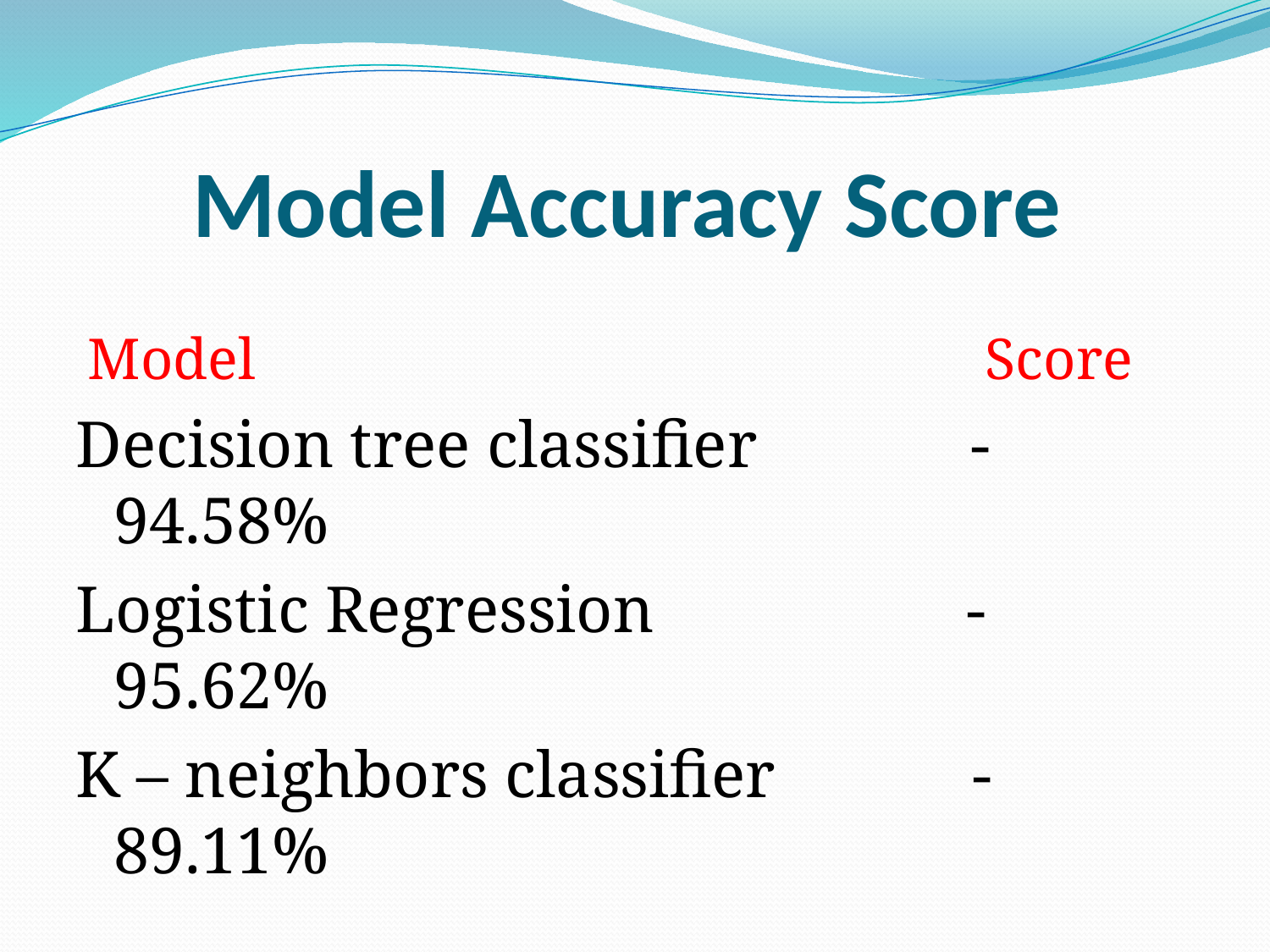

# Model Accuracy Score
 Model                                                  Score
Decision tree classifier             -    94.58%
Logistic Regression                   -    95.62%
K – neighbors classifier            -    89.11%